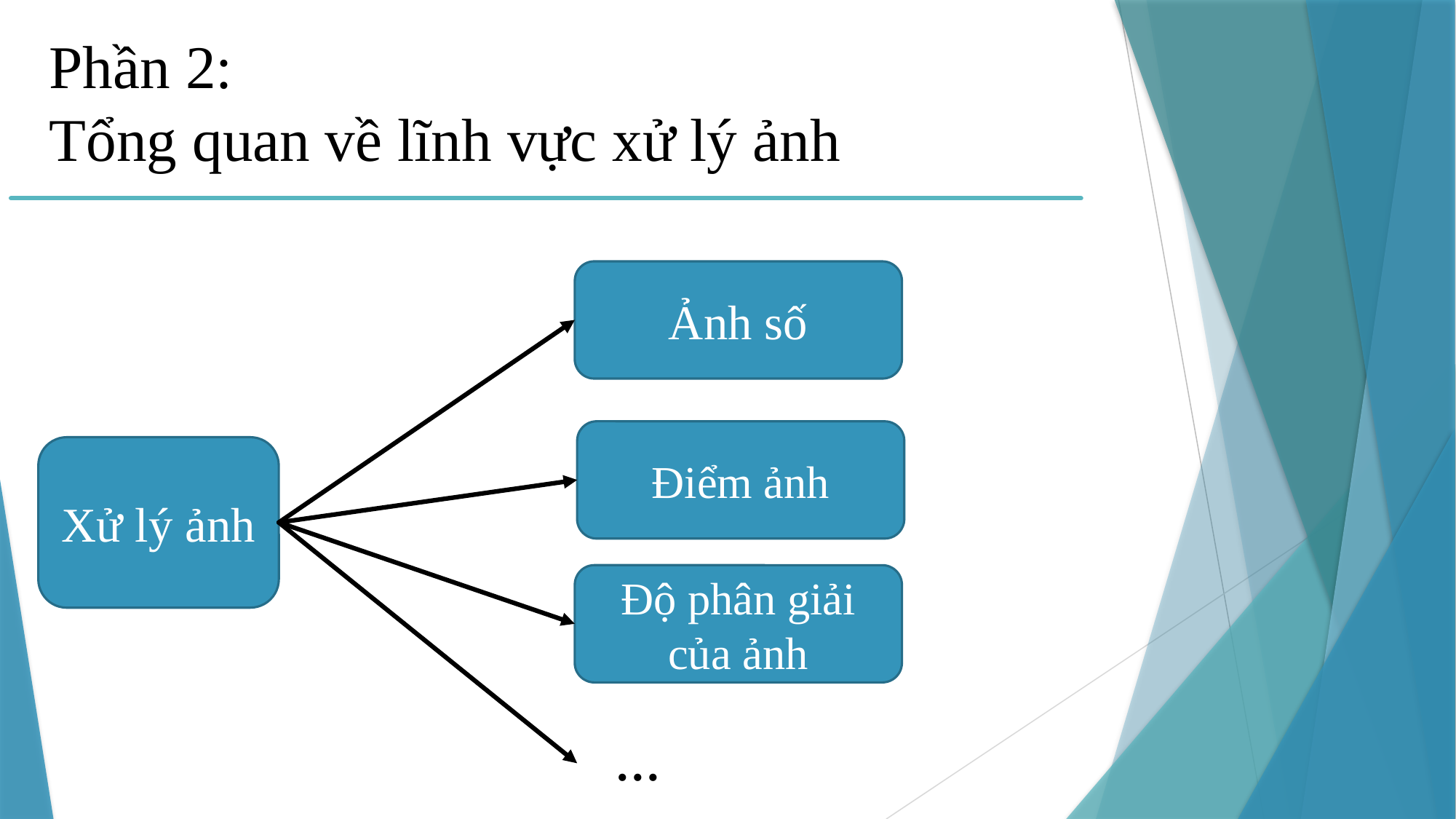

Phần 2:
Tổng quan về lĩnh vực xử lý ảnh
Ảnh số
Điểm ảnh
Xử lý ảnh
Độ phân giải của ảnh
…